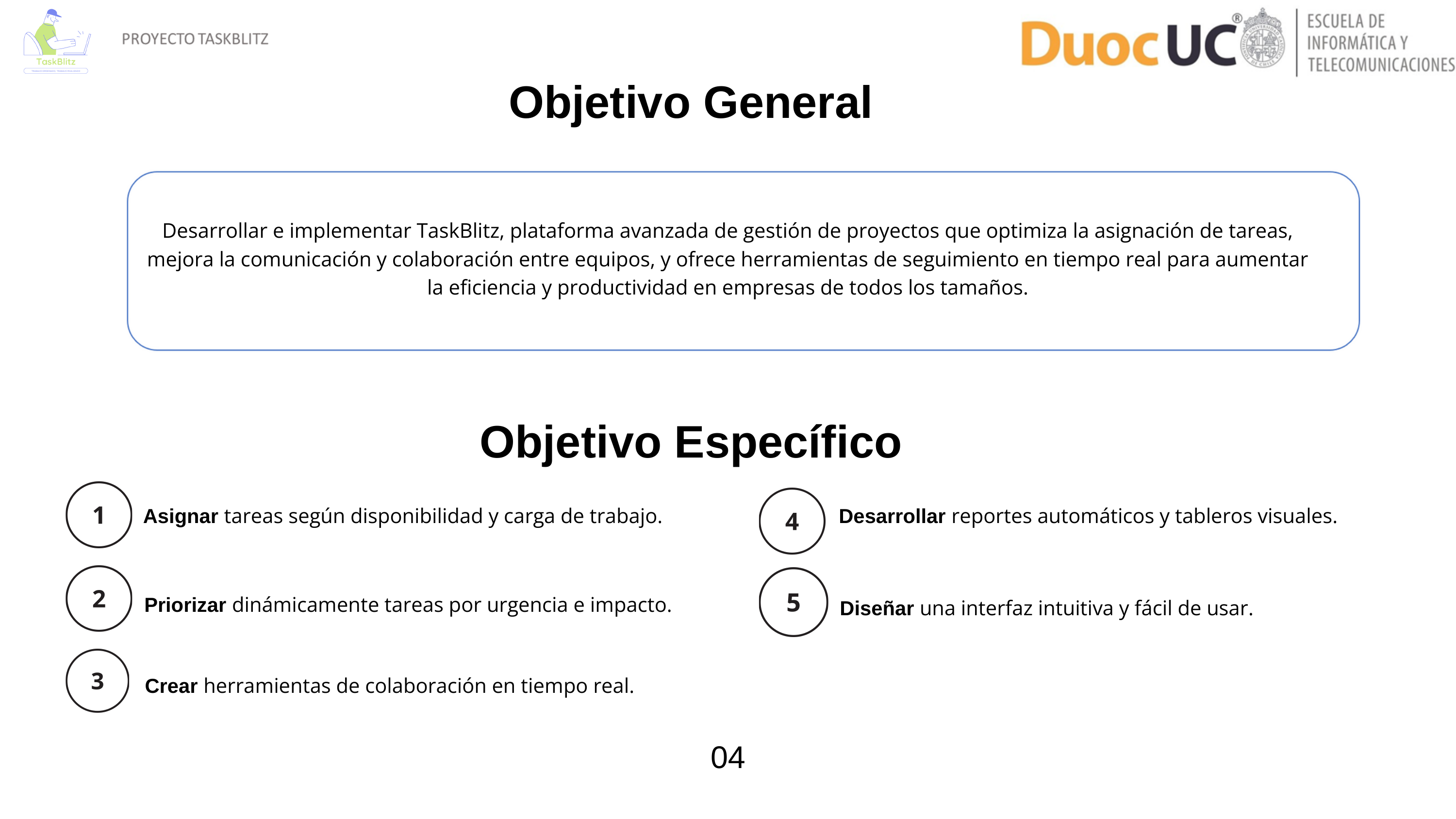

Objetivo General

Desarrollar e implementar TaskBlitz, plataforma avanzada de gestión de proyectos que optimiza la asignación de tareas, mejora la comunicación y colaboración entre equipos, y ofrece herramientas de seguimiento en tiempo real para aumentar la eficiencia y productividad en empresas de todos los tamaños.
Objetivo Específico

Asignar tareas según disponibilidad y carga de trabajo.
Desarrollar reportes automáticos y tableros visuales.

Priorizar dinámicamente tareas por urgencia e impacto.
Diseñar una interfaz intuitiva y fácil de usar.

Crear herramientas de colaboración en tiempo real.
04